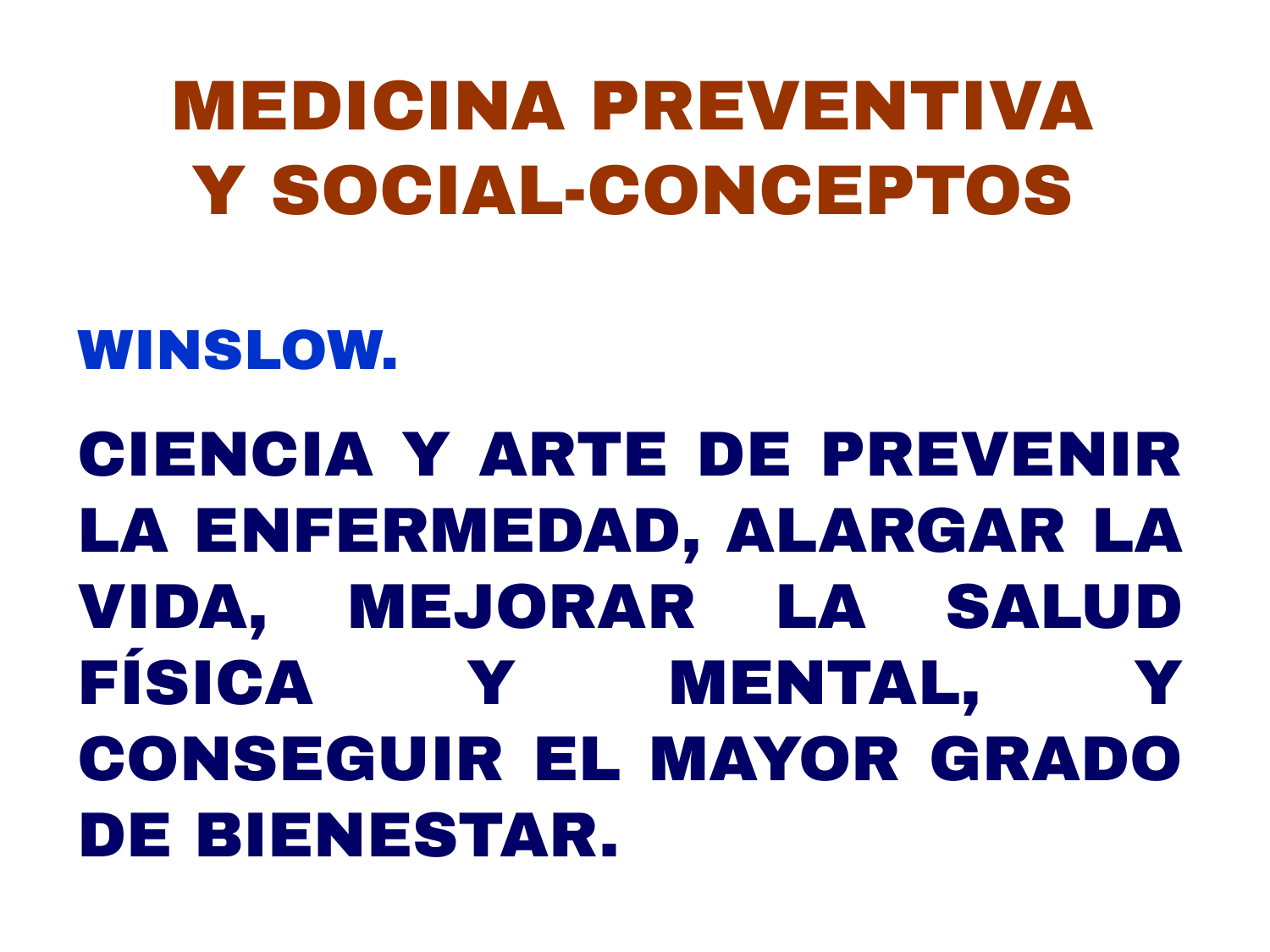

# MEDICINA PREVENTIVA Y SOCIAL-CONCEPTOS
WINSLOW.
CIENCIA Y ARTE DE PREVENIR LA ENFERMEDAD, ALARGAR LA VIDA, MEJORAR LA SALUD FÍSICA Y MENTAL, Y CONSEGUIR EL MAYOR GRADO DE BIENESTAR.